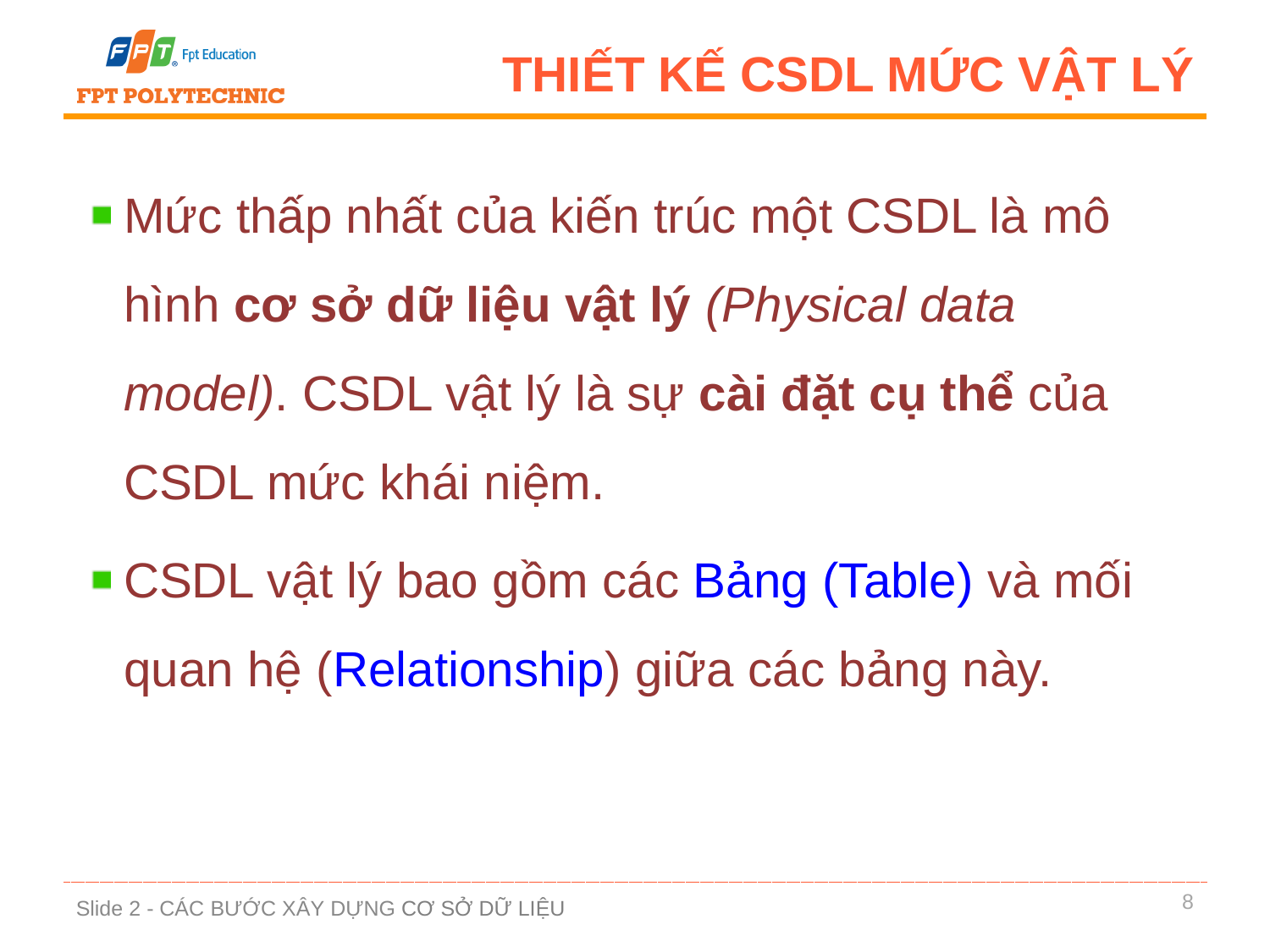

# Thiết kế CSDL mức vật lý
Mức thấp nhất của kiến trúc một CSDL là mô hình cơ sở dữ liệu vật lý (Physical data model). CSDL vật lý là sự cài đặt cụ thể của CSDL mức khái niệm.
CSDL vật lý bao gồm các Bảng (Table) và mối quan hệ (Relationship) giữa các bảng này.
8